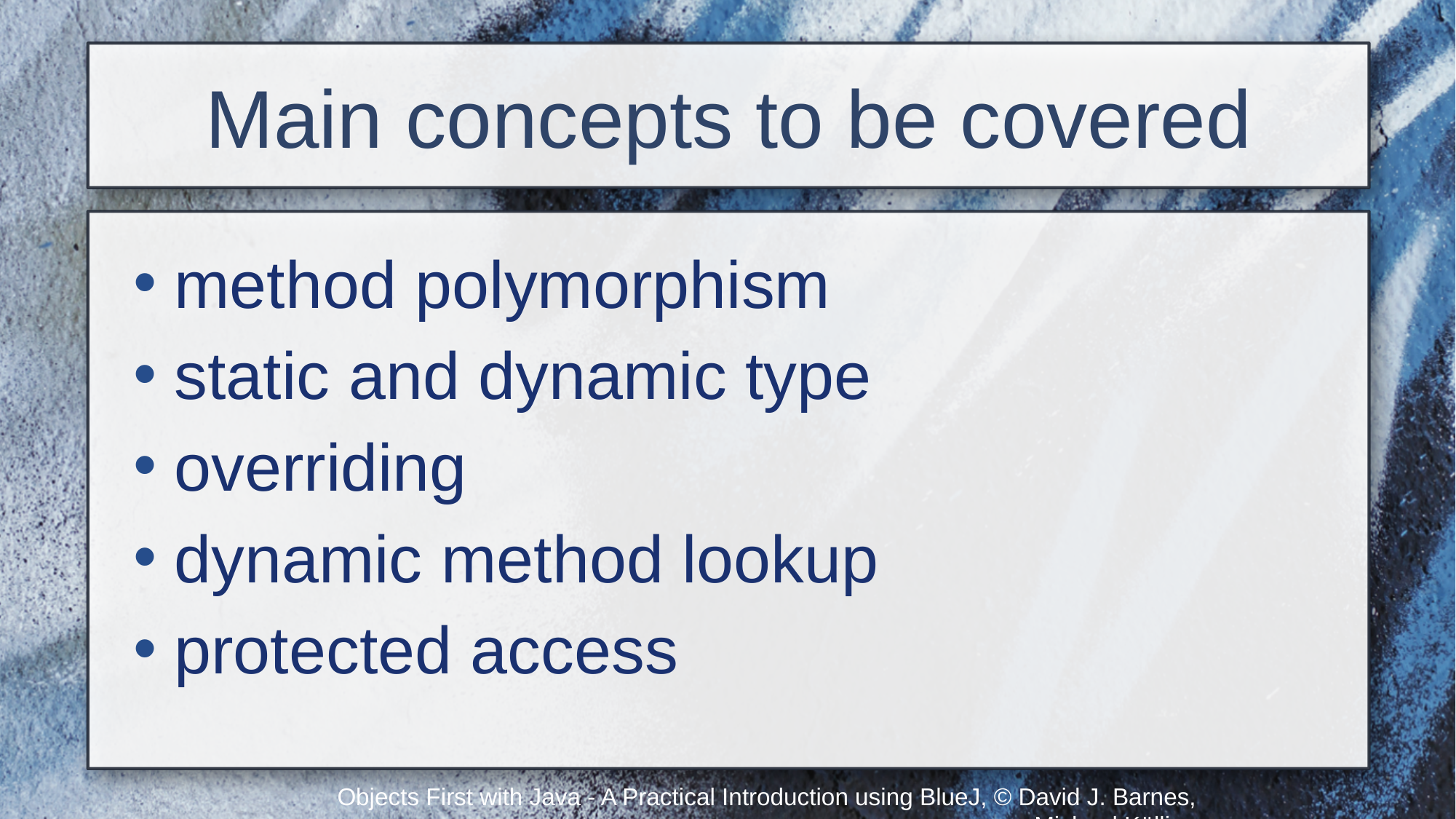

# Main concepts to be covered
method polymorphism
static and dynamic type
overriding
dynamic method lookup
protected access